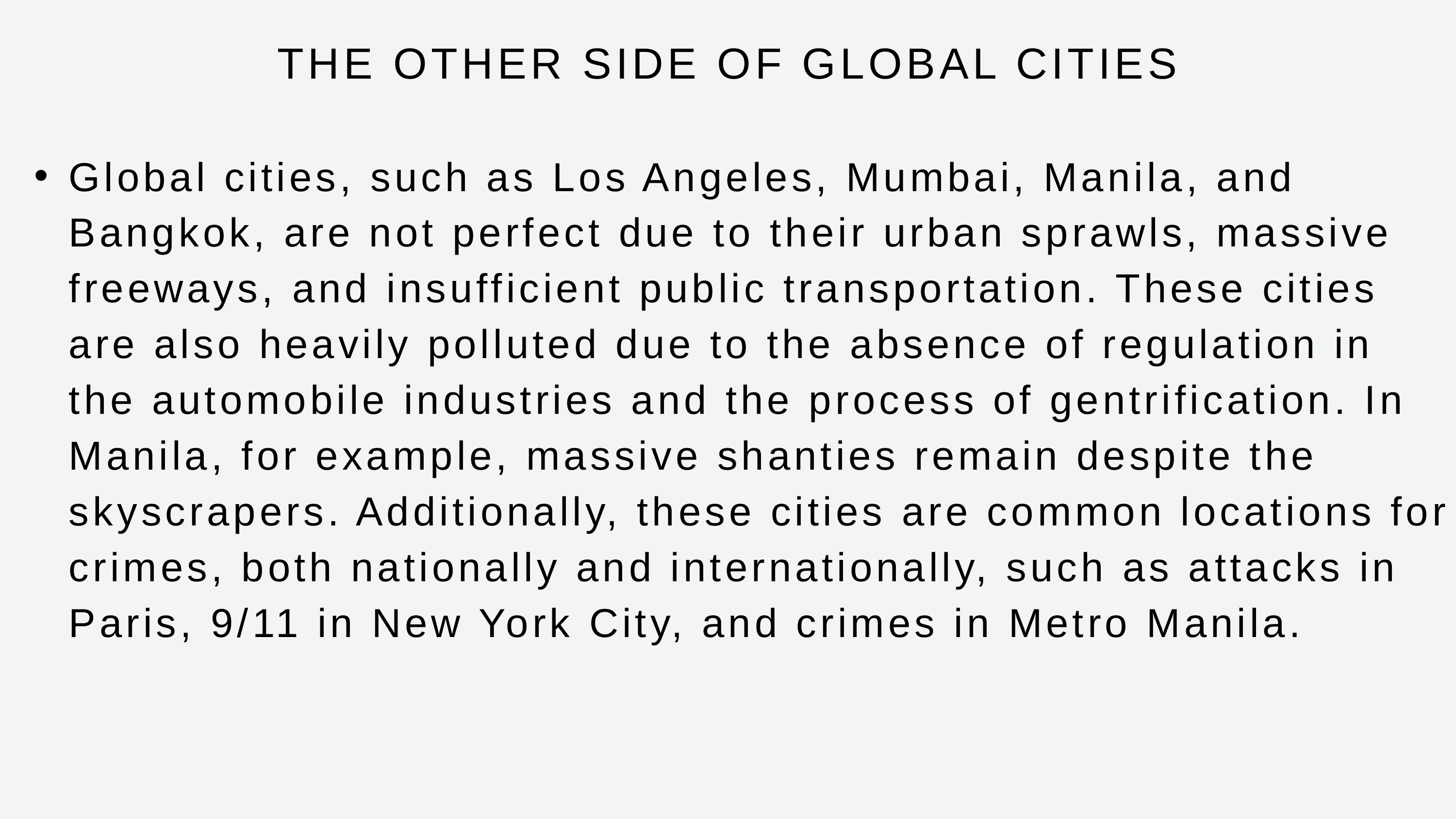

THE OTHER SIDE OF GLOBAL CITIES

Global cities, such as Los Angeles, Mumbai, Manila, and Bangkok, are not perfect due to their urban sprawls, massive freeways, and insufficient public transportation. These cities are also heavily polluted due to the absence of regulation in the automobile industries and the process of gentrification. In Manila, for example, massive shanties remain despite the skyscrapers. Additionally, these cities are common locations for crimes, both nationally and internationally, such as attacks in Paris, 9/11 in New York City, and crimes in Metro Manila.